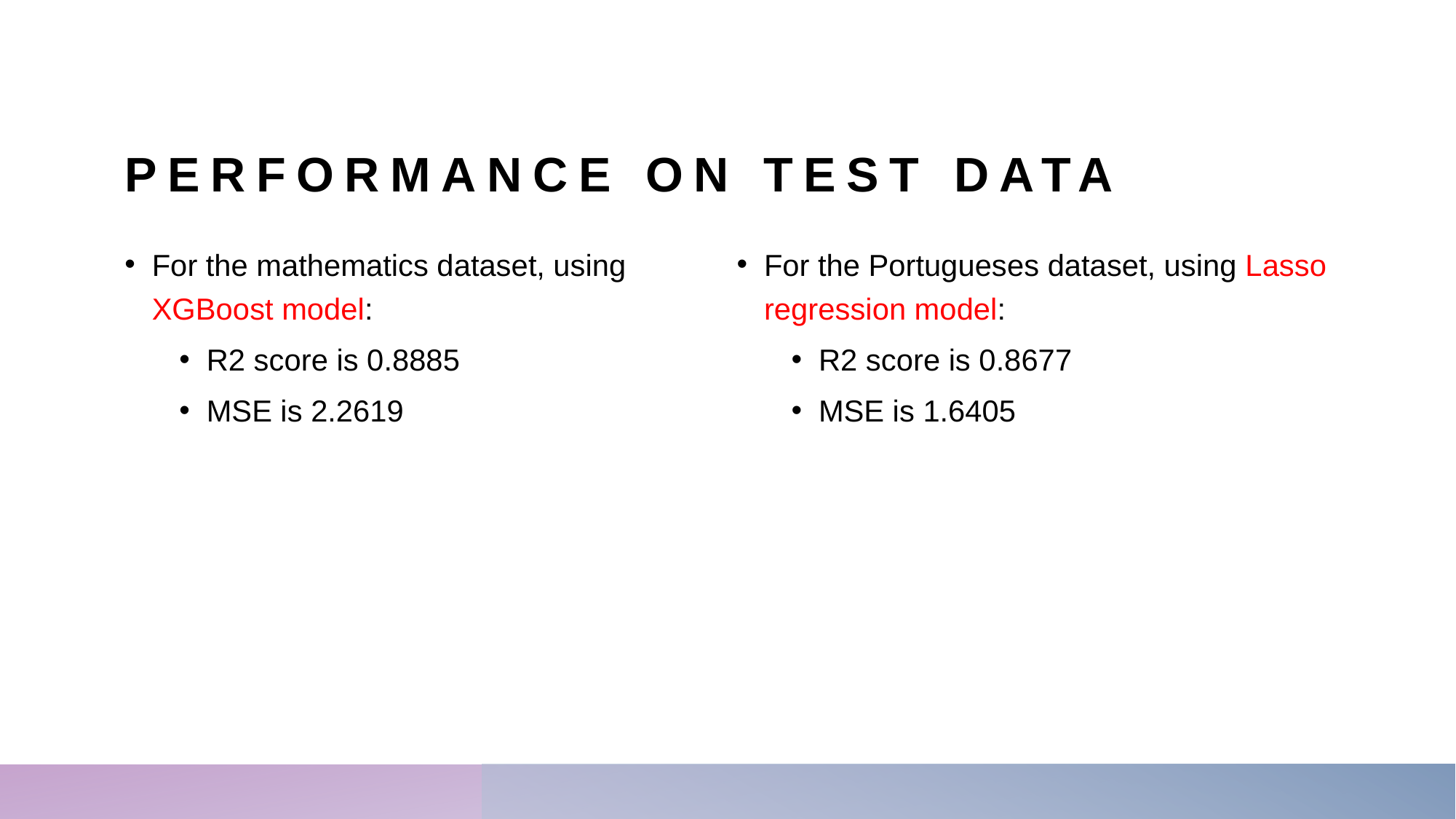

# Performance on test data
For the mathematics dataset, using XGBoost model:
R2 score is 0.8885
MSE is 2.2619
For the Portugueses dataset, using Lasso regression model:
R2 score is 0.8677
MSE is 1.6405